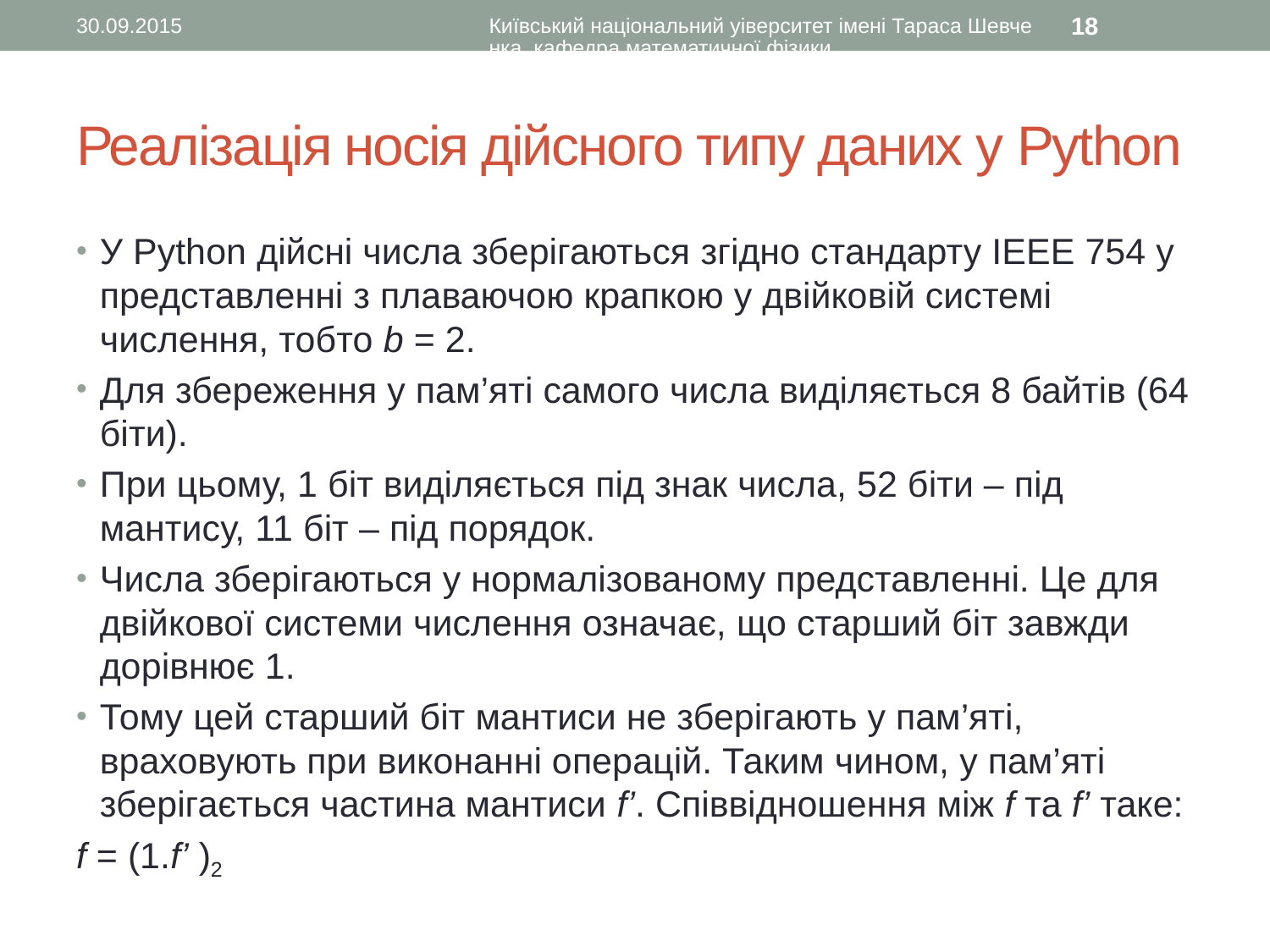

30.09.2015
Київський національний уіверситет імені Тараса Шевченка, кафедра математичної фізики
18
# Реалізація носія дійсного типу даних у Python
У Python дійсні числа зберігаються згідно стандарту IEEE 754 у представленні з плаваючою крапкою у двійковій системі числення, тобто b = 2.
Для збереження у пам’яті самого числа виділяється 8 байтів (64 біти).
При цьому, 1 біт виділяється під знак числа, 52 біти – під мантису, 11 біт – під порядок.
Числа зберігаються у нормалізованому представленні. Це для двійкової системи числення означає, що старший біт завжди дорівнює 1.
Тому цей старший біт мантиси не зберігають у пам’яті, враховують при виконанні операцій. Таким чином, у пам’яті зберігається частина мантиси f’. Співвідношення між f та f’ таке:
f = (1.f’ )2